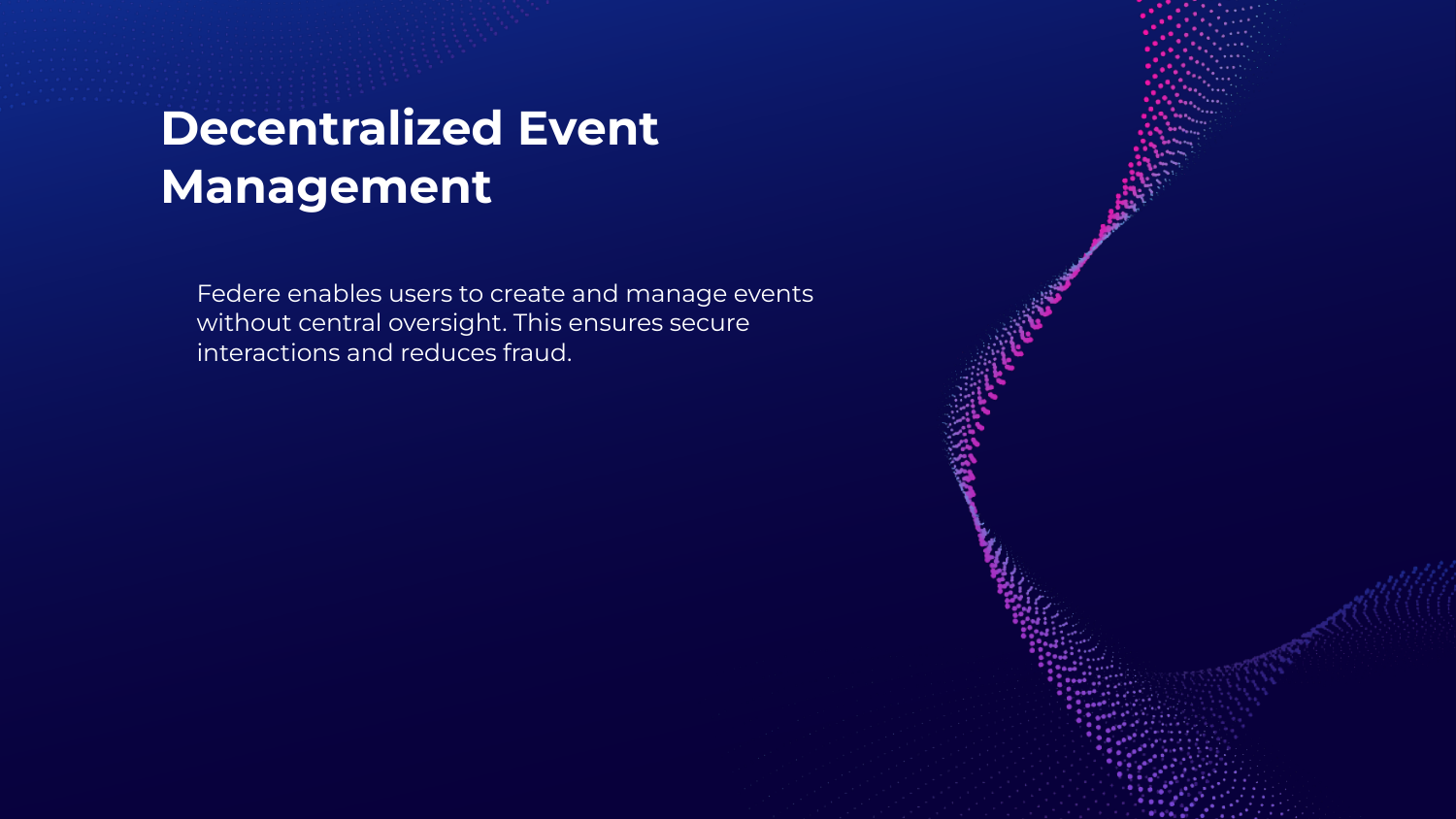

# Decentralized Event Management
Federe enables users to create and manage events without central oversight. This ensures secure interactions and reduces fraud.